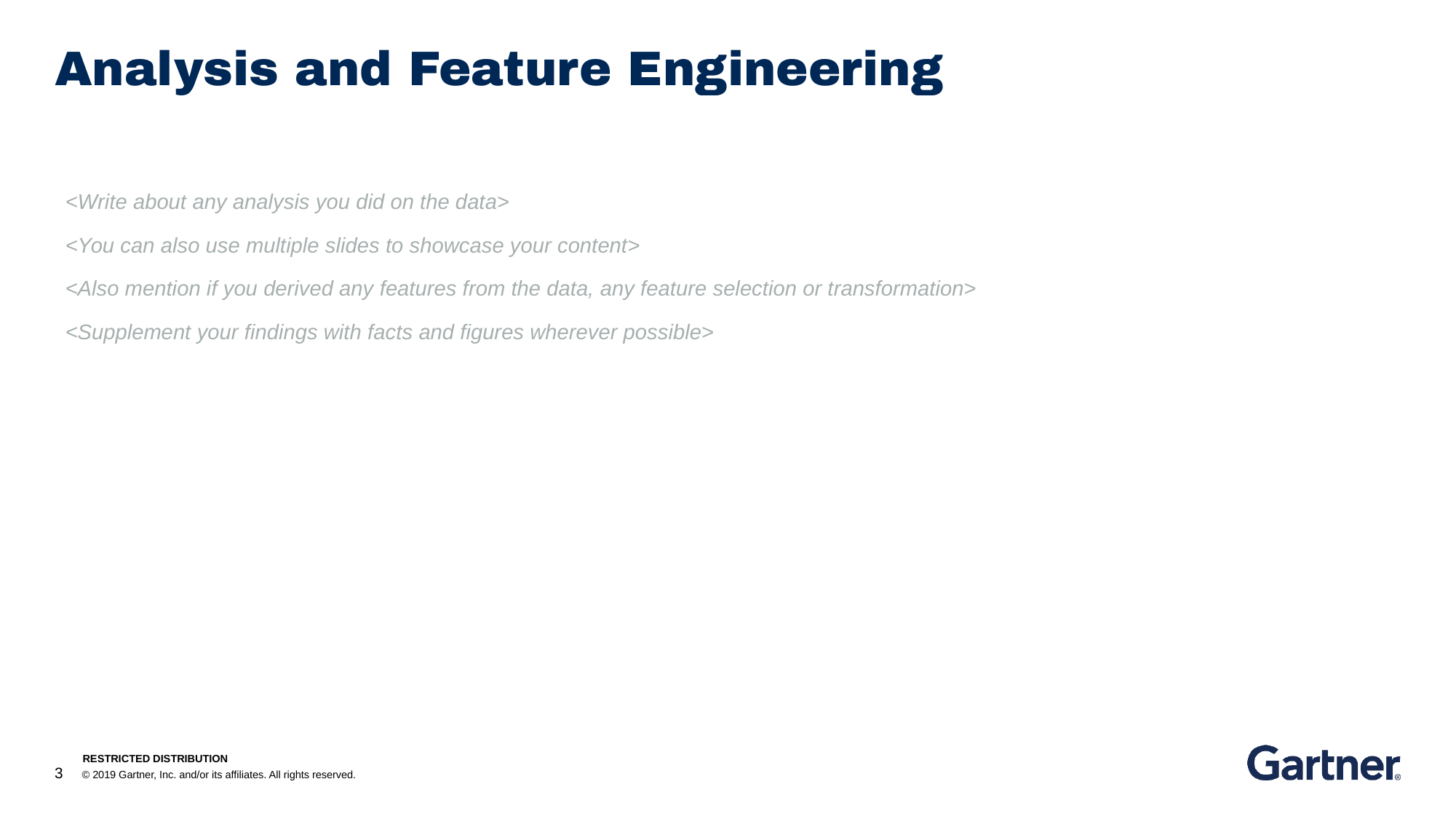

# Analysis and Feature Engineering
<Write about any analysis you did on the data>
<You can also use multiple slides to showcase your content>
<Also mention if you derived any features from the data, any feature selection or transformation>
<Supplement your findings with facts and figures wherever possible>